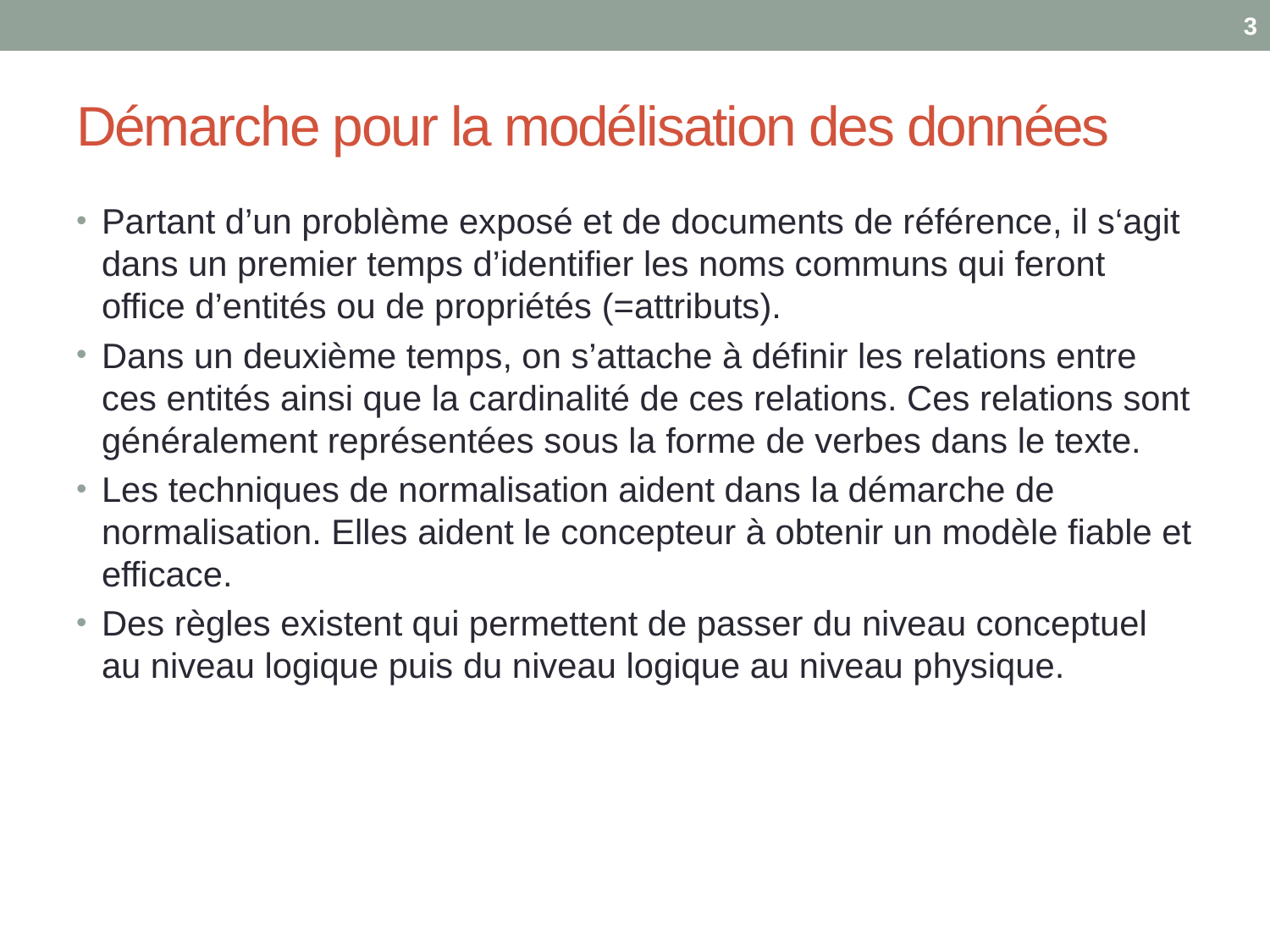

3
# Démarche pour la modélisation des données
Partant d’un problème exposé et de documents de référence, il s‘agit dans un premier temps d’identifier les noms communs qui feront office d’entités ou de propriétés (=attributs).
Dans un deuxième temps, on s’attache à définir les relations entre ces entités ainsi que la cardinalité de ces relations. Ces relations sont généralement représentées sous la forme de verbes dans le texte.
Les techniques de normalisation aident dans la démarche de normalisation. Elles aident le concepteur à obtenir un modèle fiable et efficace.
Des règles existent qui permettent de passer du niveau conceptuel au niveau logique puis du niveau logique au niveau physique.